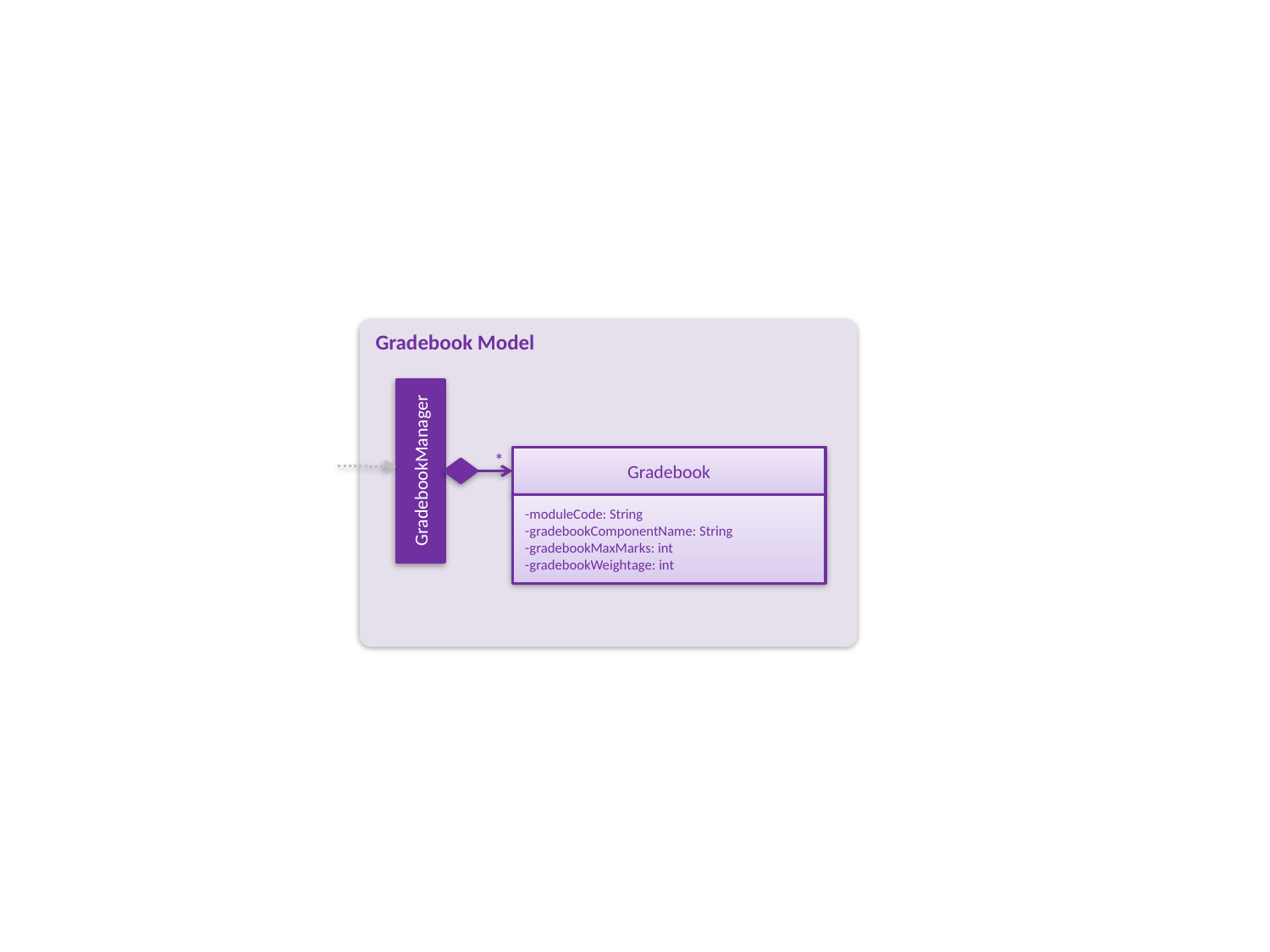

Gradebook Model
GradebookManager
Gradebook
*

-moduleCode: String
-gradebookComponentName: String
-gradebookMaxMarks: int
-gradebookWeightage: int